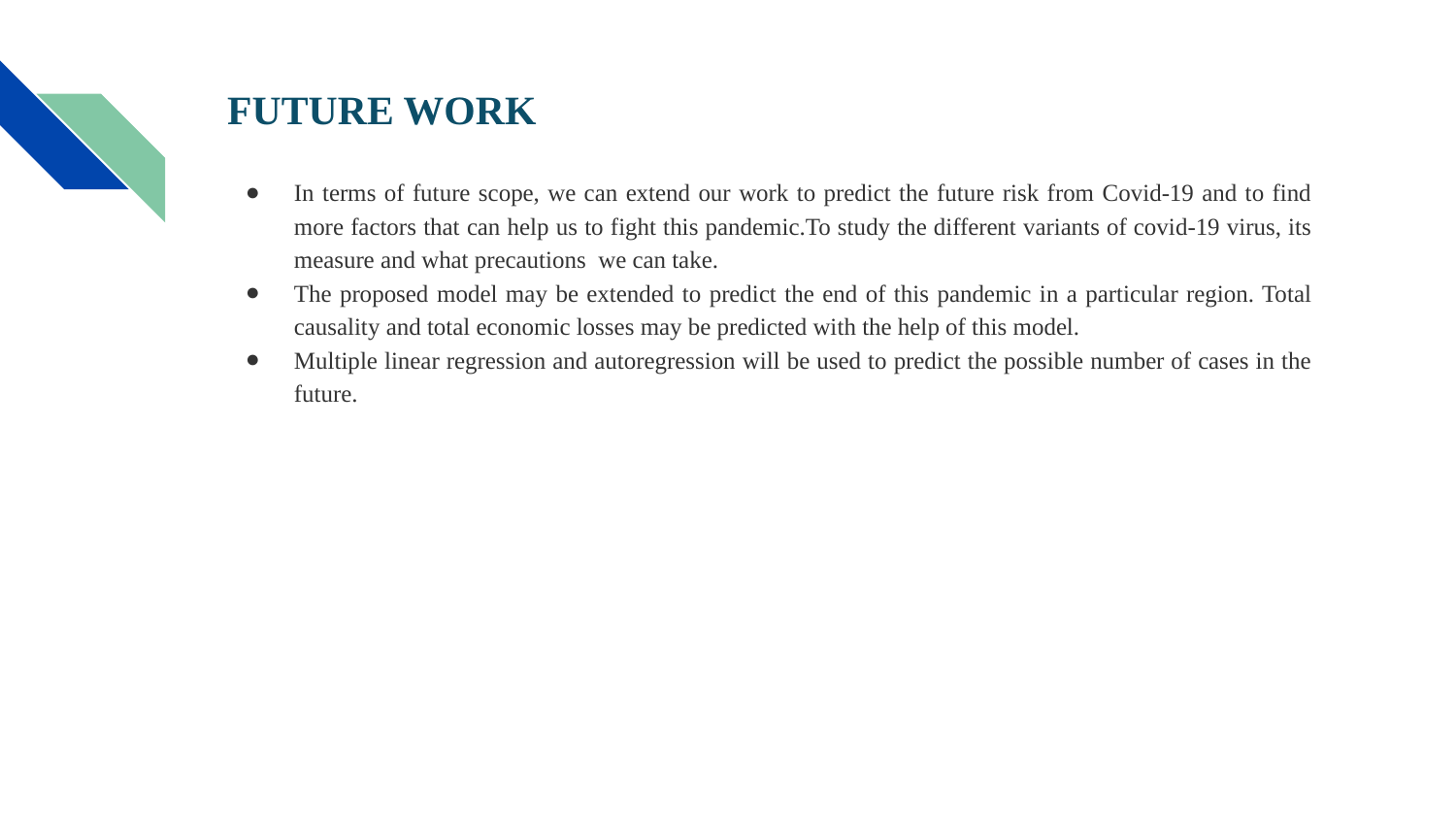

# FUTURE WORK

In terms of future scope, we can extend our work to predict the future risk from Covid-19 and to find more factors that can help us to fight this pandemic.To study the different variants of covid-19 virus, its measure and what precautions  we can take.
The proposed model may be extended to predict the end of this pandemic in a particular region. Total causality and total economic losses may be predicted with the help of this model.
Multiple linear regression and autoregression will be used to predict the possible number of cases in the future.